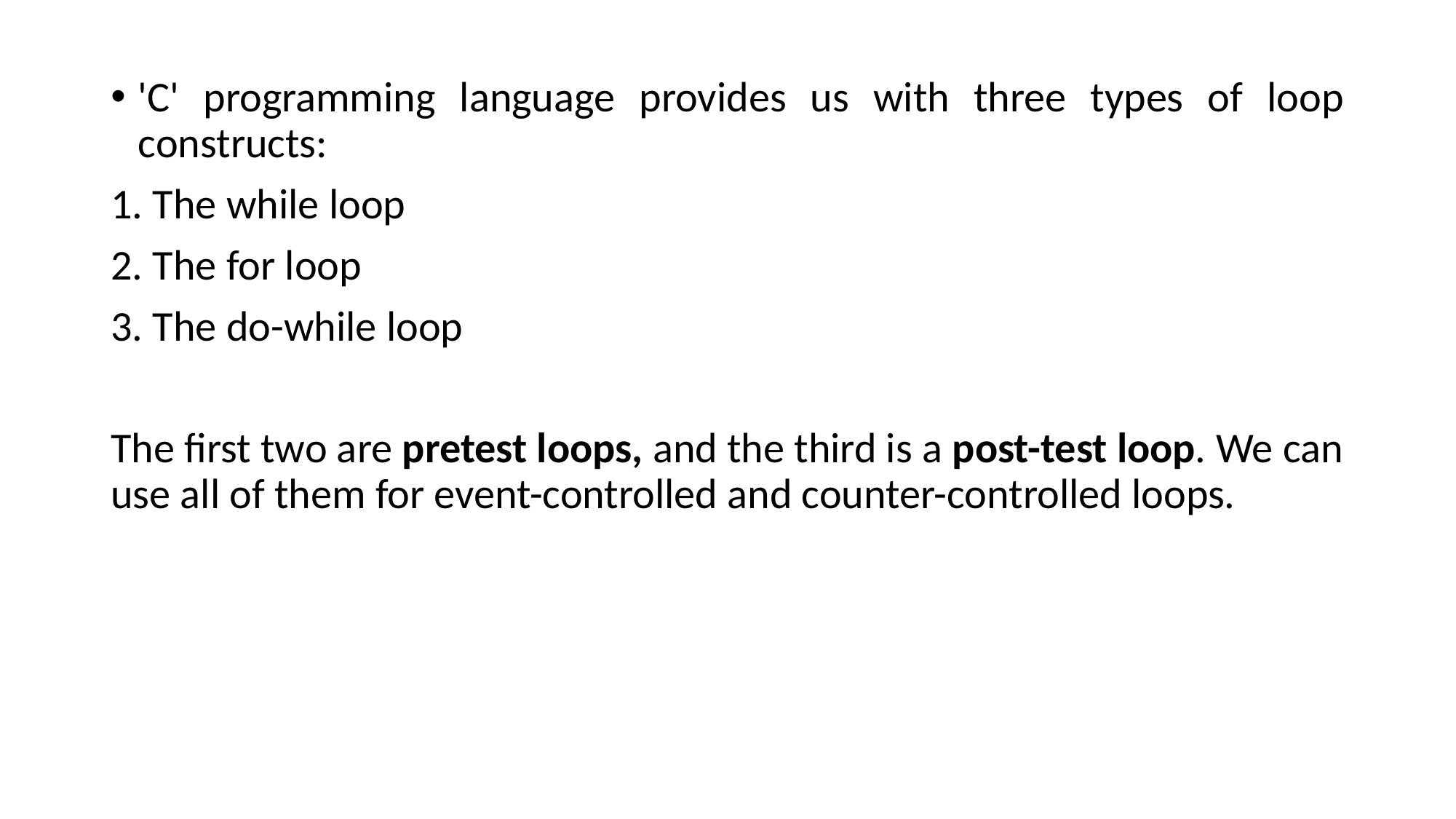

'C' programming language provides us with three types of loop constructs:
1. The while loop
2. The for loop
3. The do-while loop

The first two are pretest loops, and the third is a post-test loop. We can use all of them for event-controlled and counter-controlled loops.